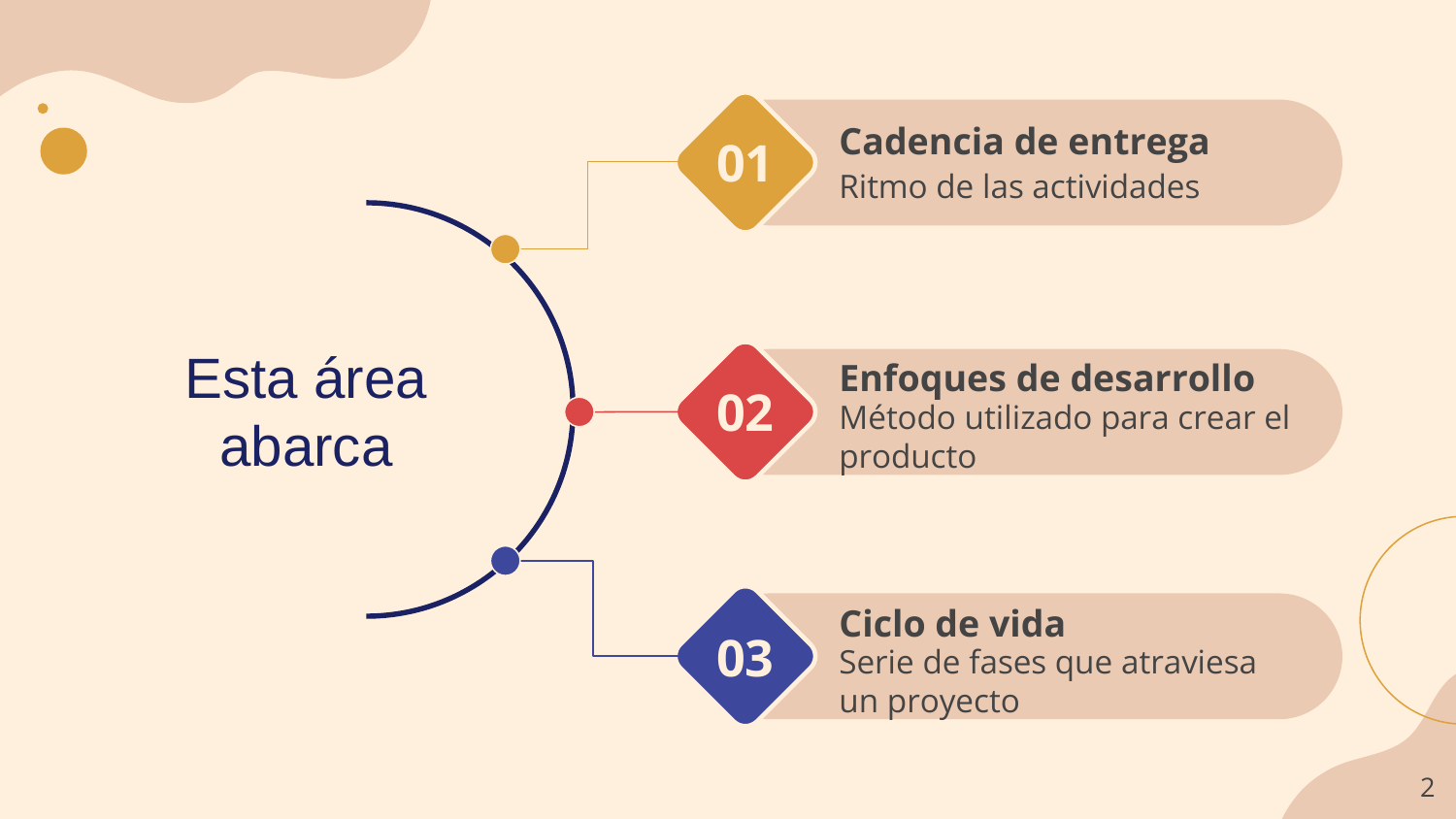

# 01

Cadencia de entrega
Ritmo de las actividades

Esta área abarca

02

Enfoques de desarrollo
Método utilizado para crear el producto

03
Ciclo de vida
Serie de fases que atraviesa un proyecto
2